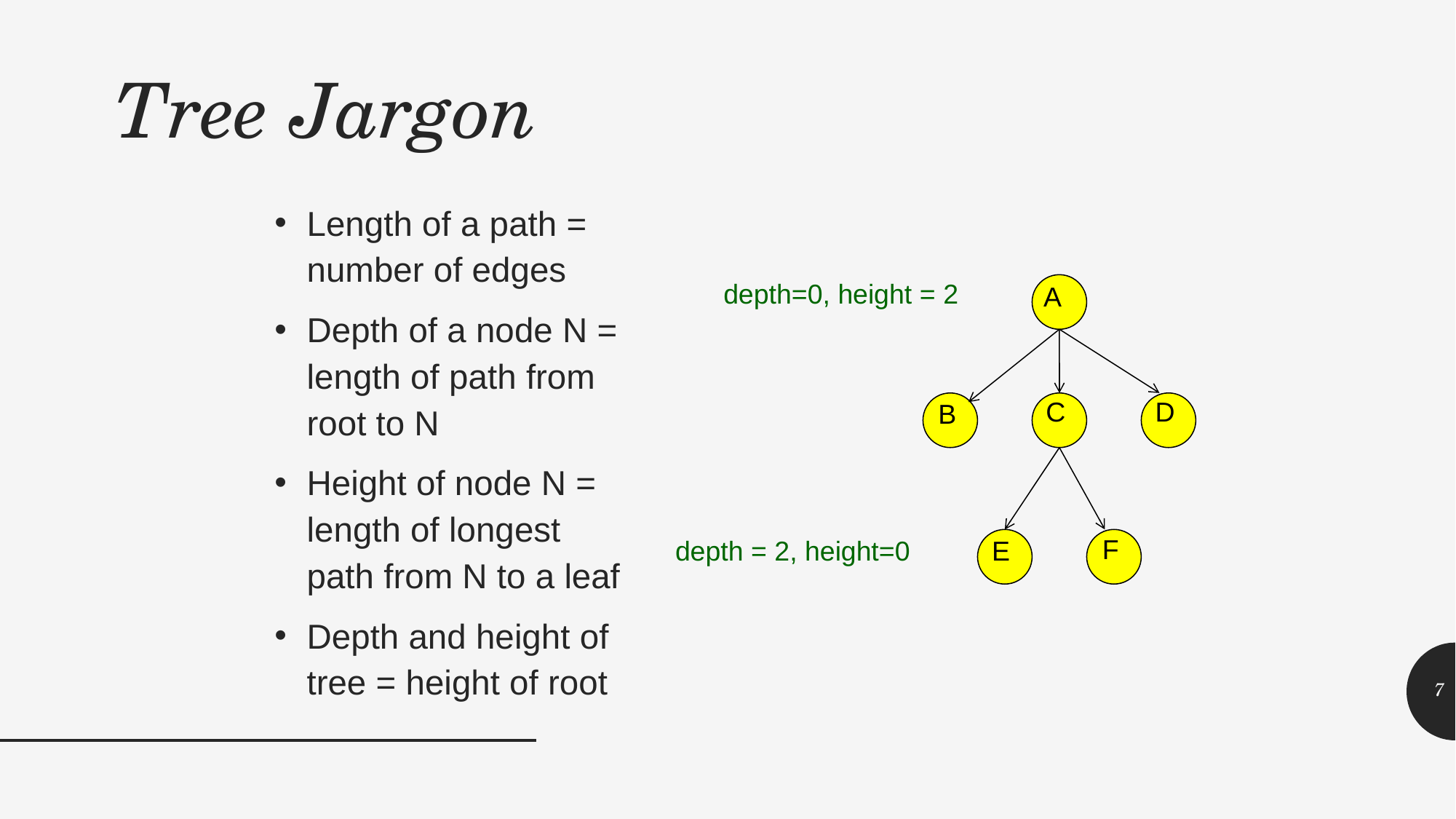

# Tree Jargon
Length of a path = number of edges
Depth of a node N = length of path from root to N
Height of node N = length of longest path from N to a leaf
Depth and height of tree = height of root
depth=0, height = 2
A

C
D
B

F
depth = 2, height=0
E

7